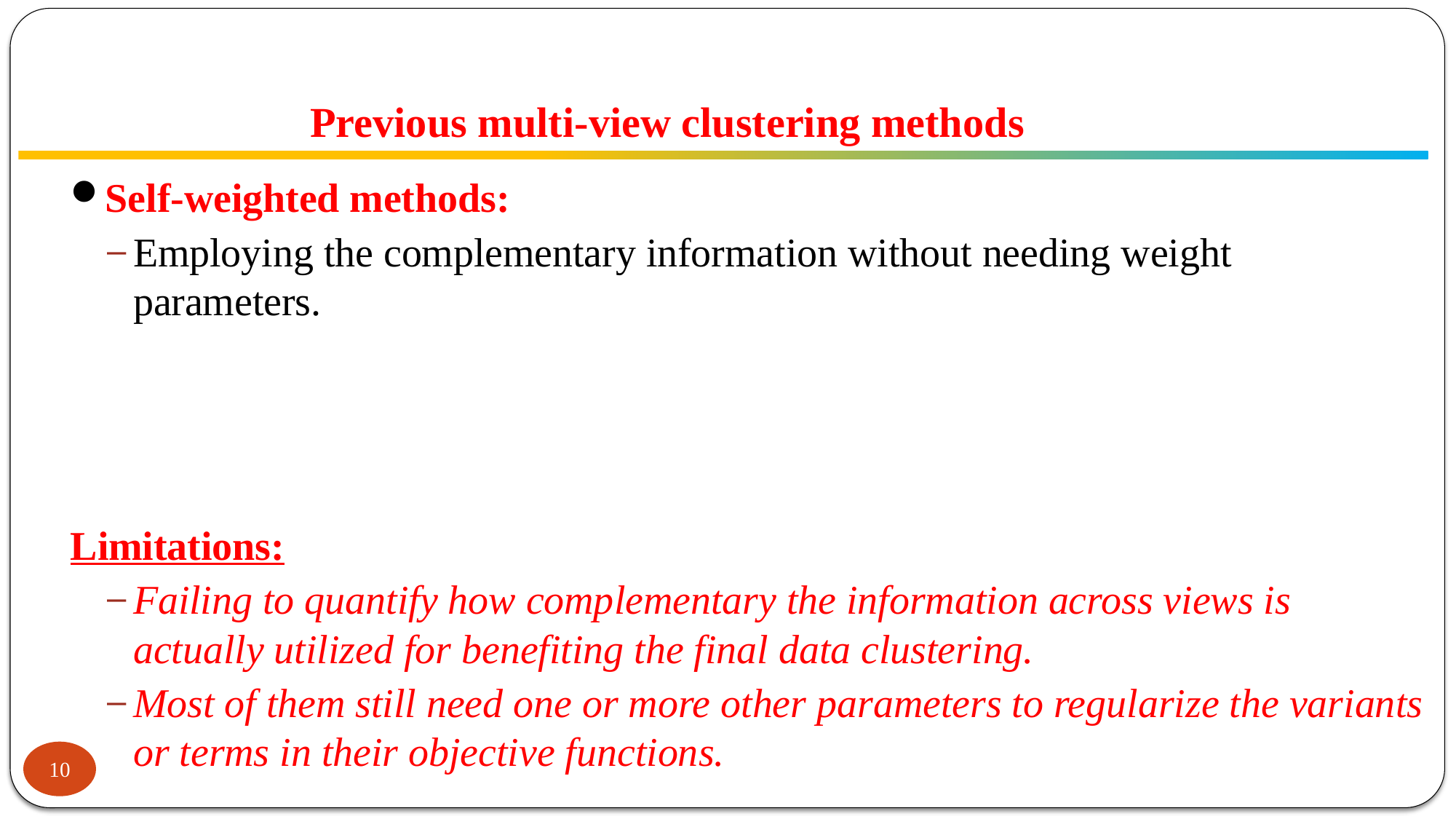

# Previous multi-view clustering methods
Self-weighted methods:
Employing the complementary information without needing weight parameters.

Limitations:
Failing to quantify how complementary the information across views is actually utilized for benefiting the final data clustering.
Most of them still need one or more other parameters to regularize the variants or terms in their objective functions.
10